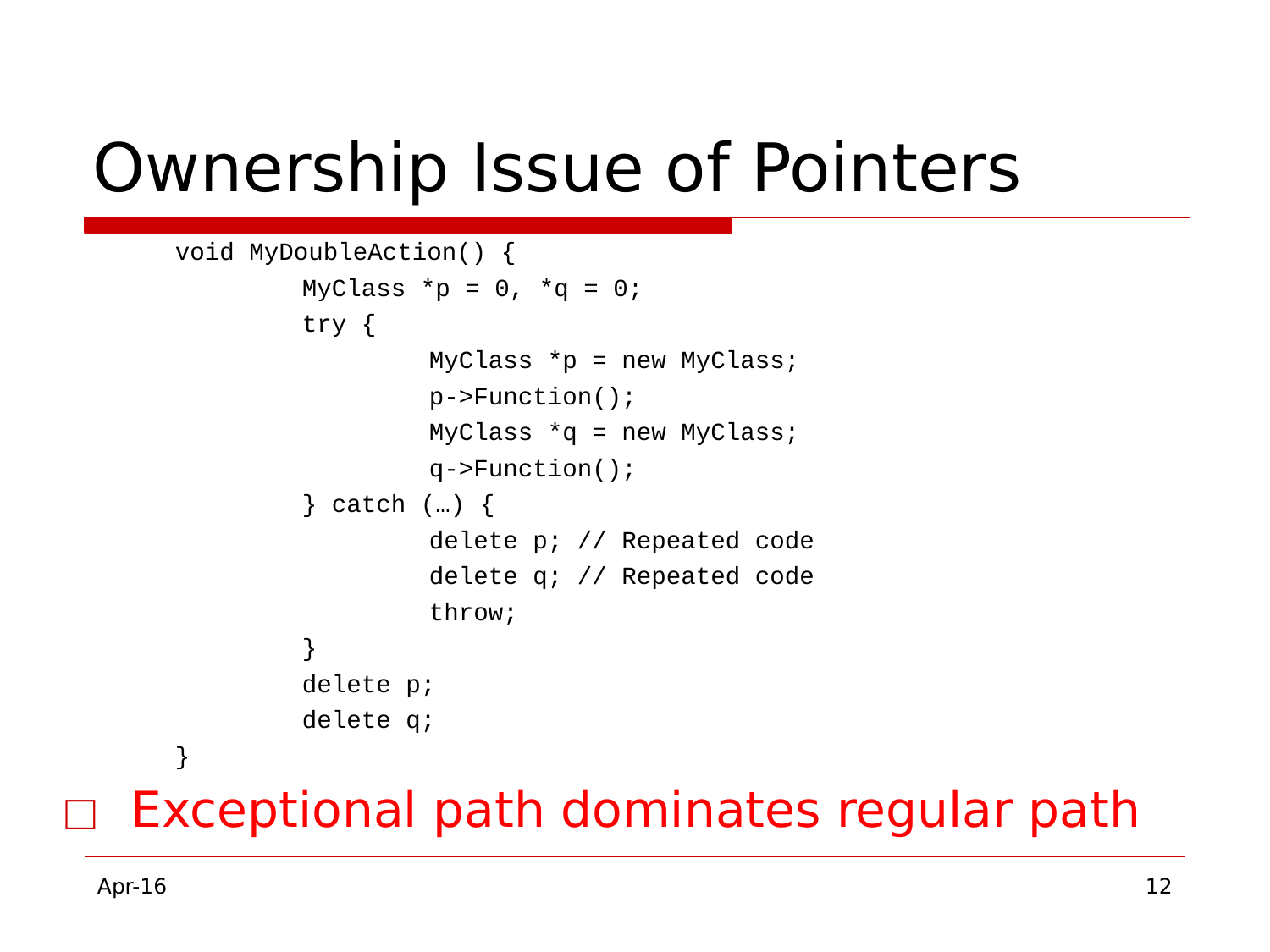

# Ownership Issue of Pointers

Exceptional path dominates regular path
void MyDoubleAction() {
	MyClass *p = 0, *q = 0;
	try {
		MyClass *p = new MyClass;
		p->Function();
		MyClass *q = new MyClass;
		q->Function();
	} catch (…) {
		delete p; // Repeated code
		delete q; // Repeated code
		throw;
	}
	delete p;
	delete q;
}
Apr-16
12